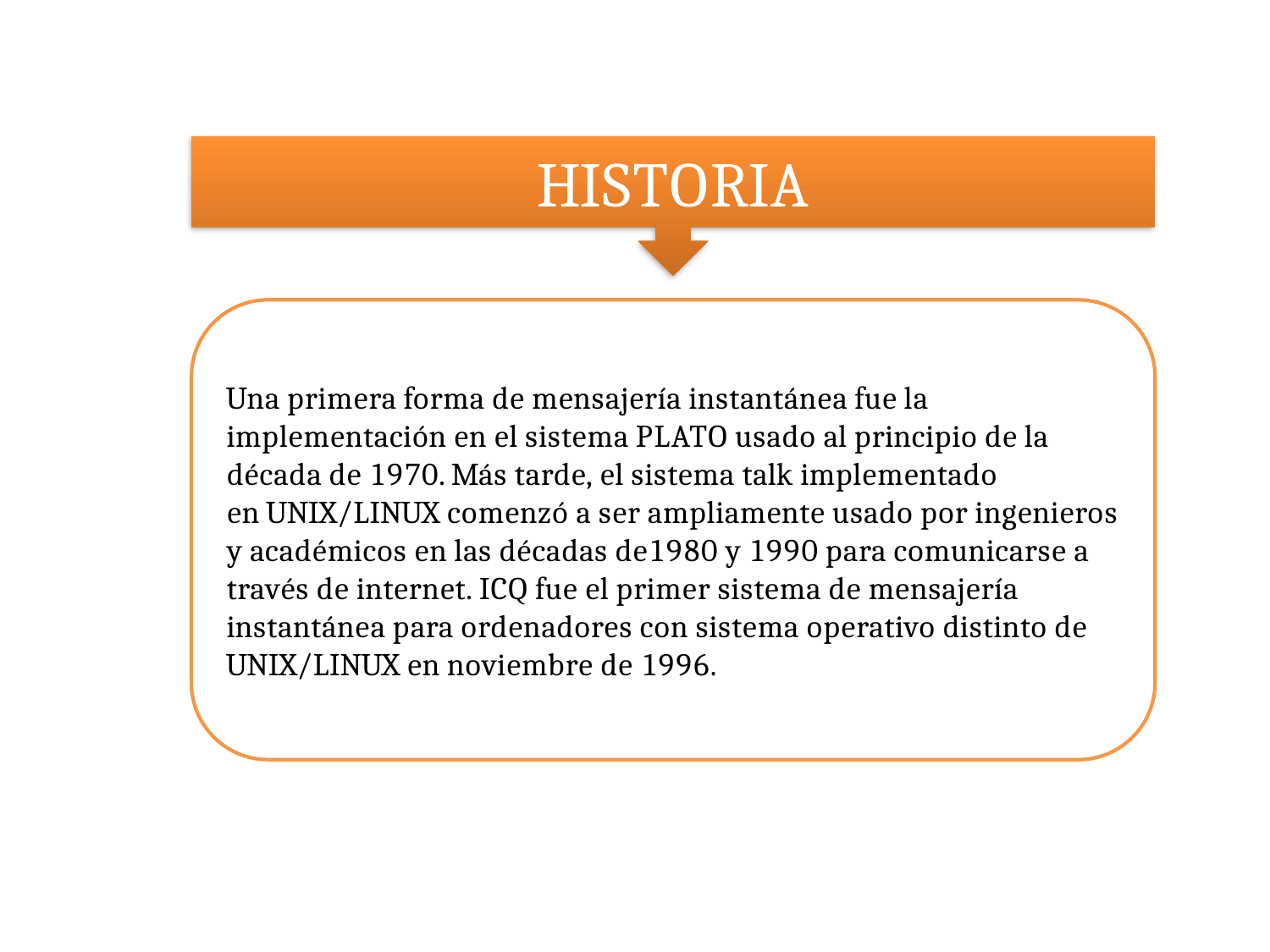

HISTORIA
Una primera forma de mensajería instantánea fue la implementación en el sistema PLATO usado al principio de la década de 1970. Más tarde, el sistema talk implementado en UNIX/LINUX comenzó a ser ampliamente usado por ingenieros y académicos en las décadas de1980 y 1990 para comunicarse a través de internet. ICQ fue el primer sistema de mensajería instantánea para ordenadores con sistema operativo distinto de UNIX/LINUX en noviembre de 1996.